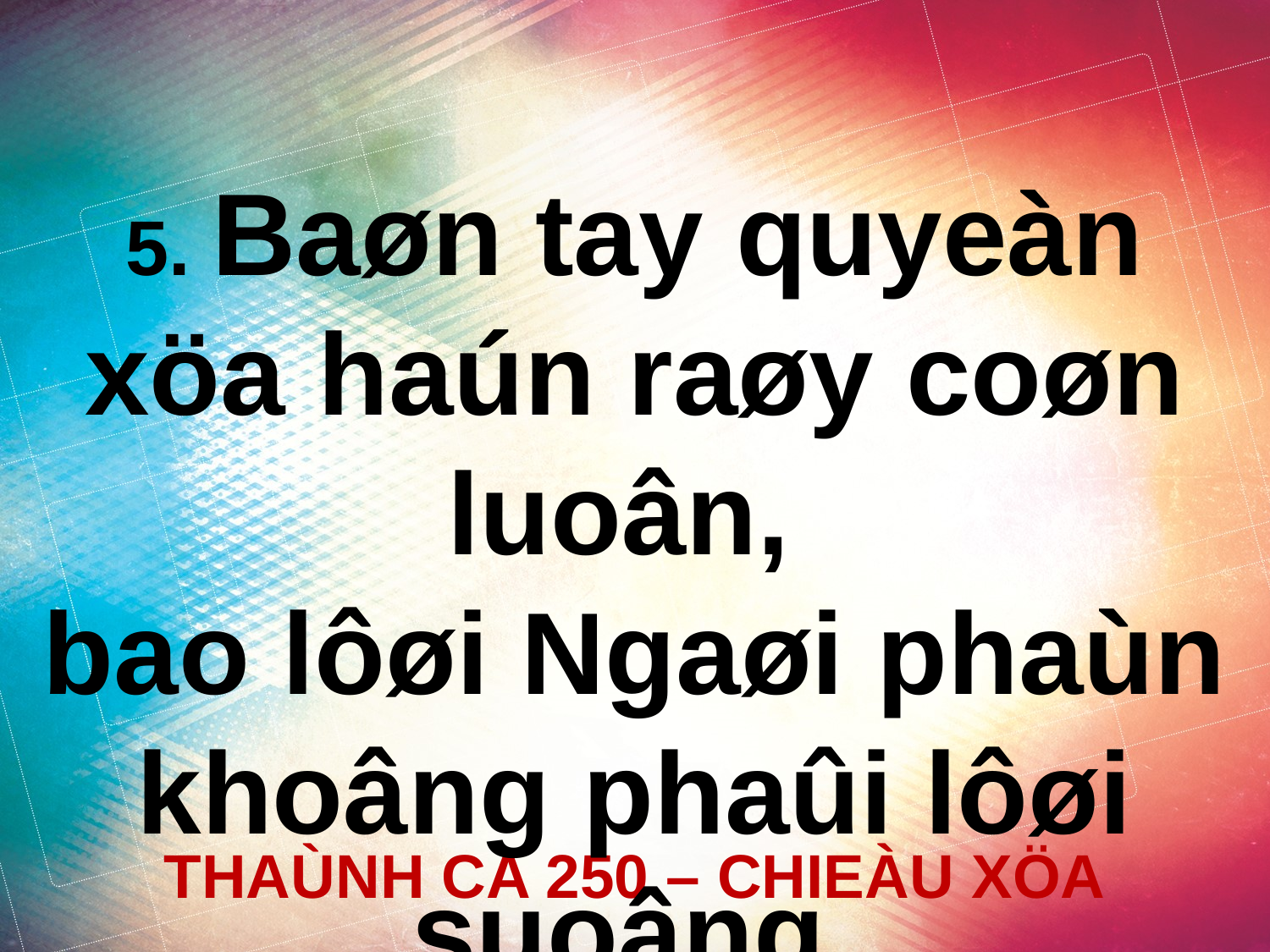

5. Baøn tay quyeàn xöa haún raøy coøn luoân,
bao lôøi Ngaøi phaùn khoâng phaûi lôøi suoâng.
THAÙNH CA 250 – CHIEÀU XÖA